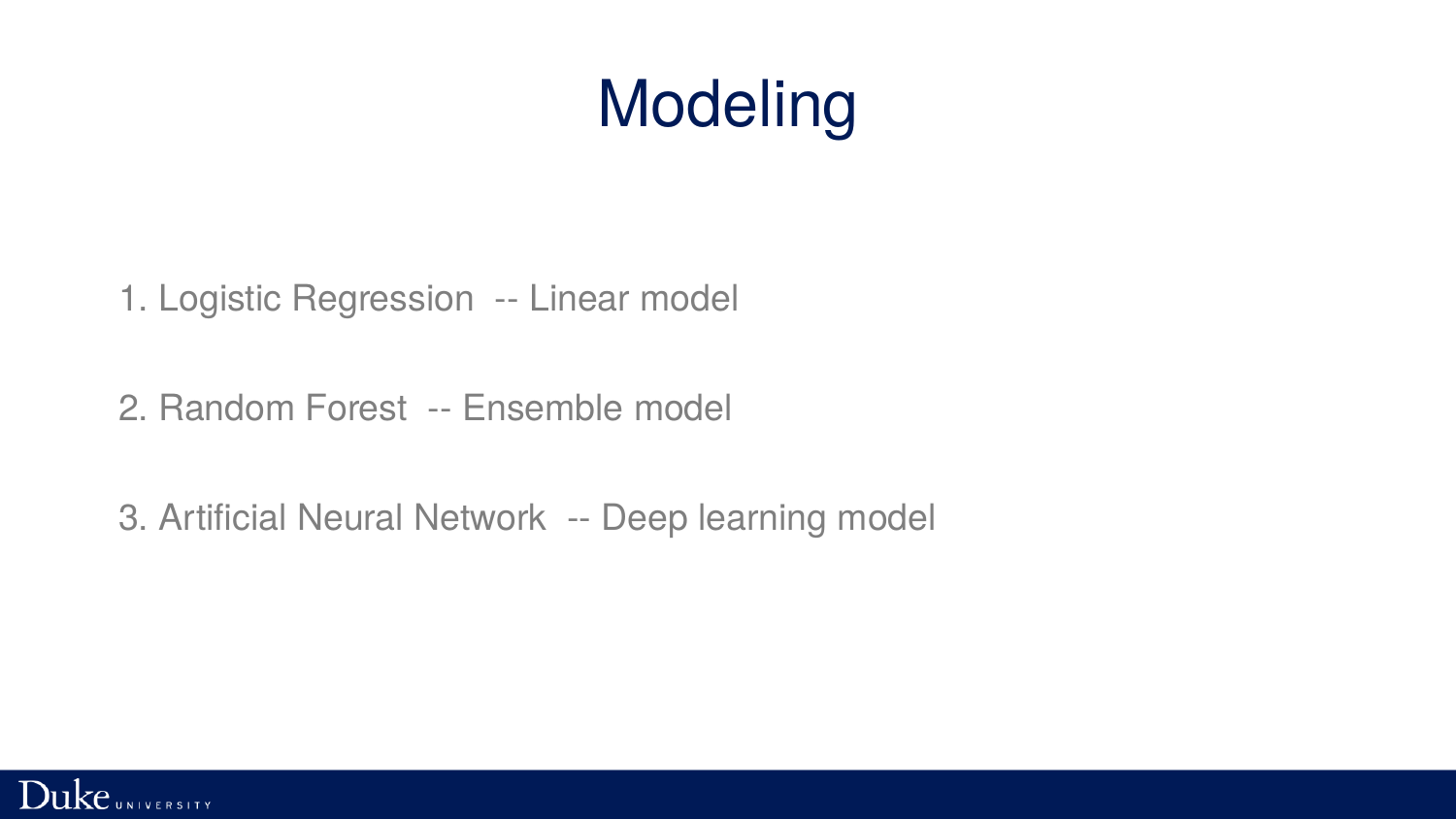

# Modeling

  1. Logistic Regression  -- Linear model

  2. Random Forest  -- Ensemble model

  3. Artificial Neural Network  -- Deep learning model